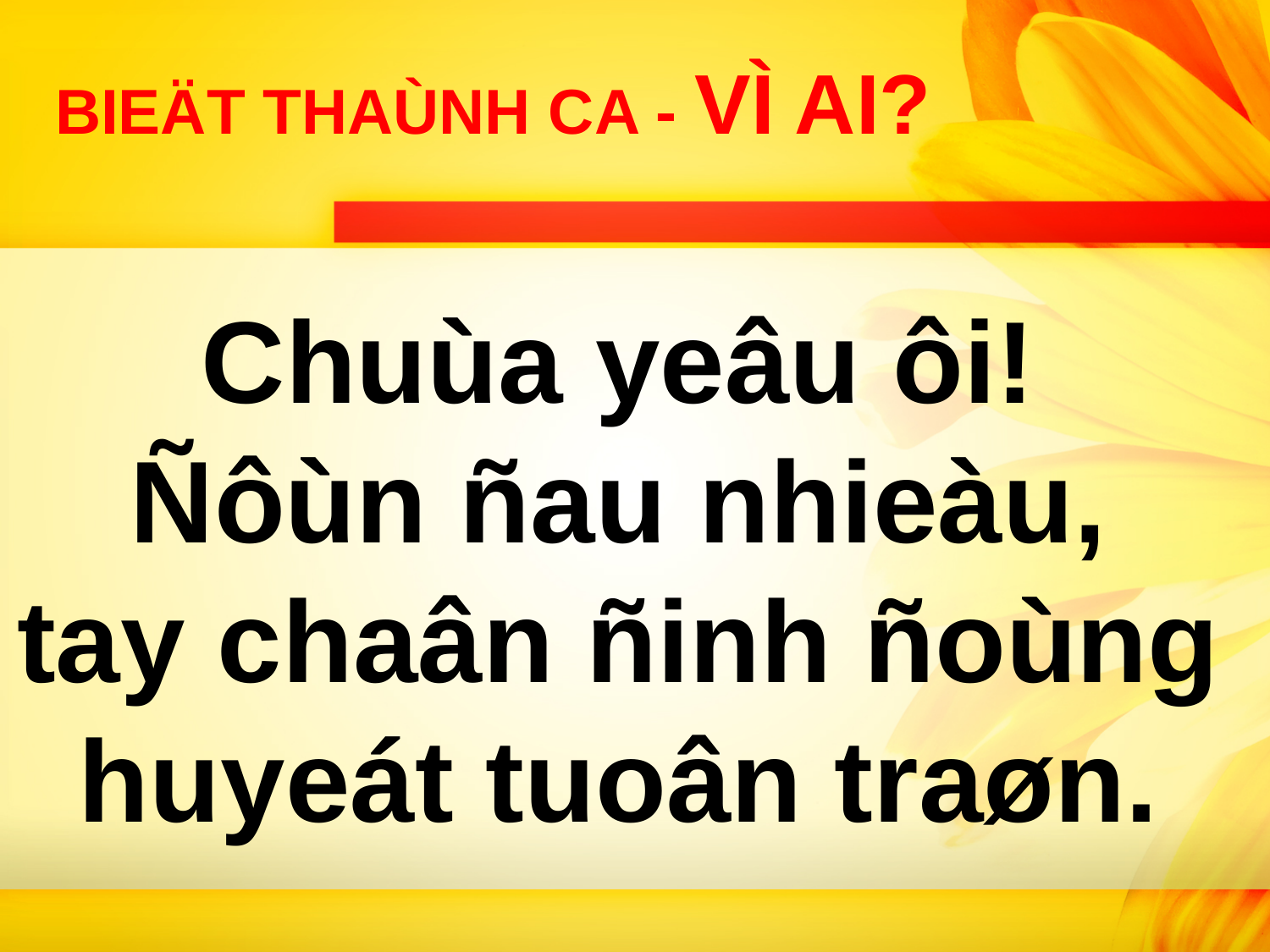

BIEÄT THAÙNH CA - VÌ AI?
Chuùa yeâu ôi!
Ñôùn ñau nhieàu,
tay chaân ñinh ñoùng
huyeát tuoân traøn.